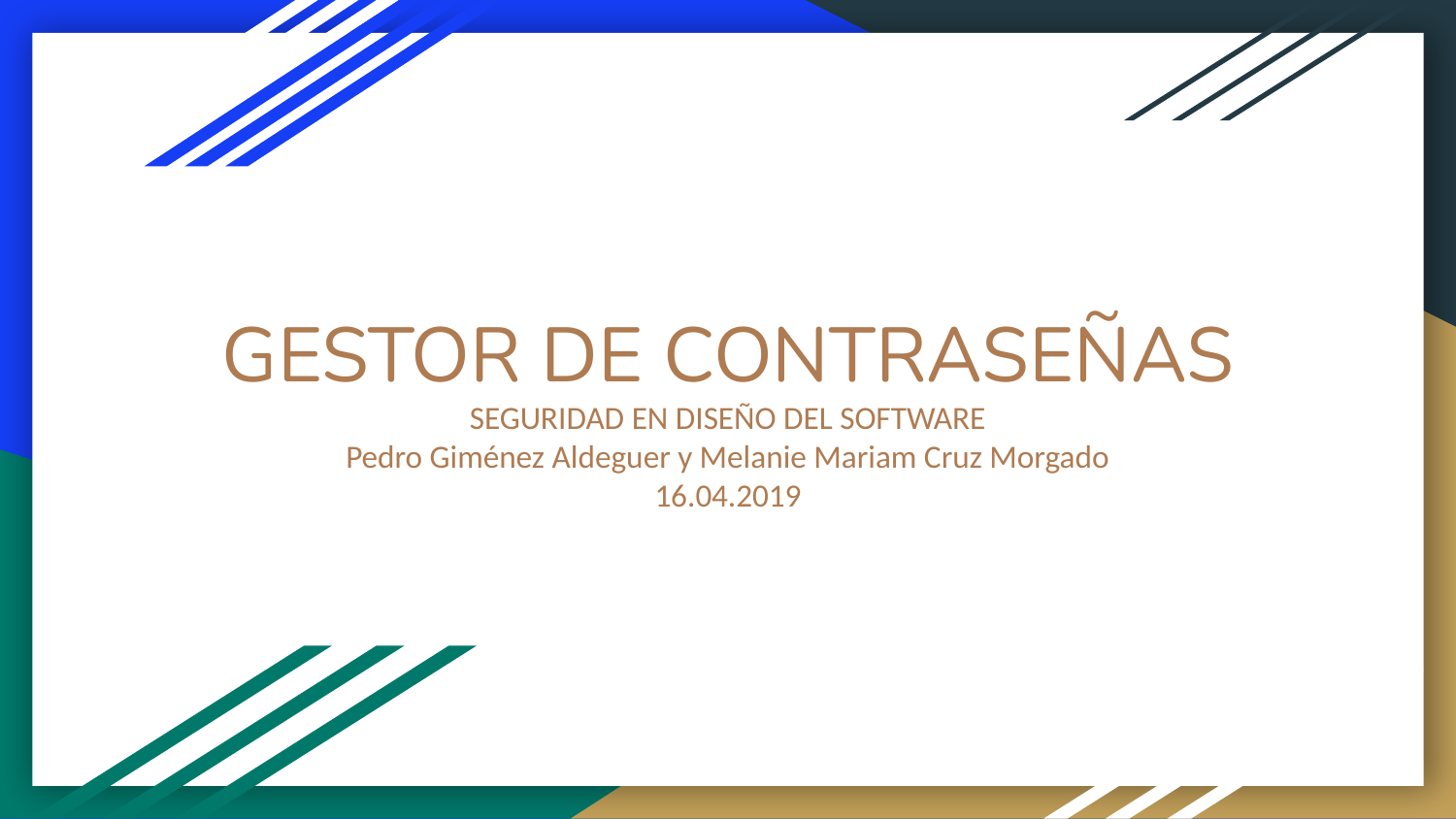

# GESTOR DE CONTRASEÑAS
SEGURIDAD EN DISEÑO DEL SOFTWARE
Pedro Giménez Aldeguer y Melanie Mariam Cruz Morgado
16.04.2019